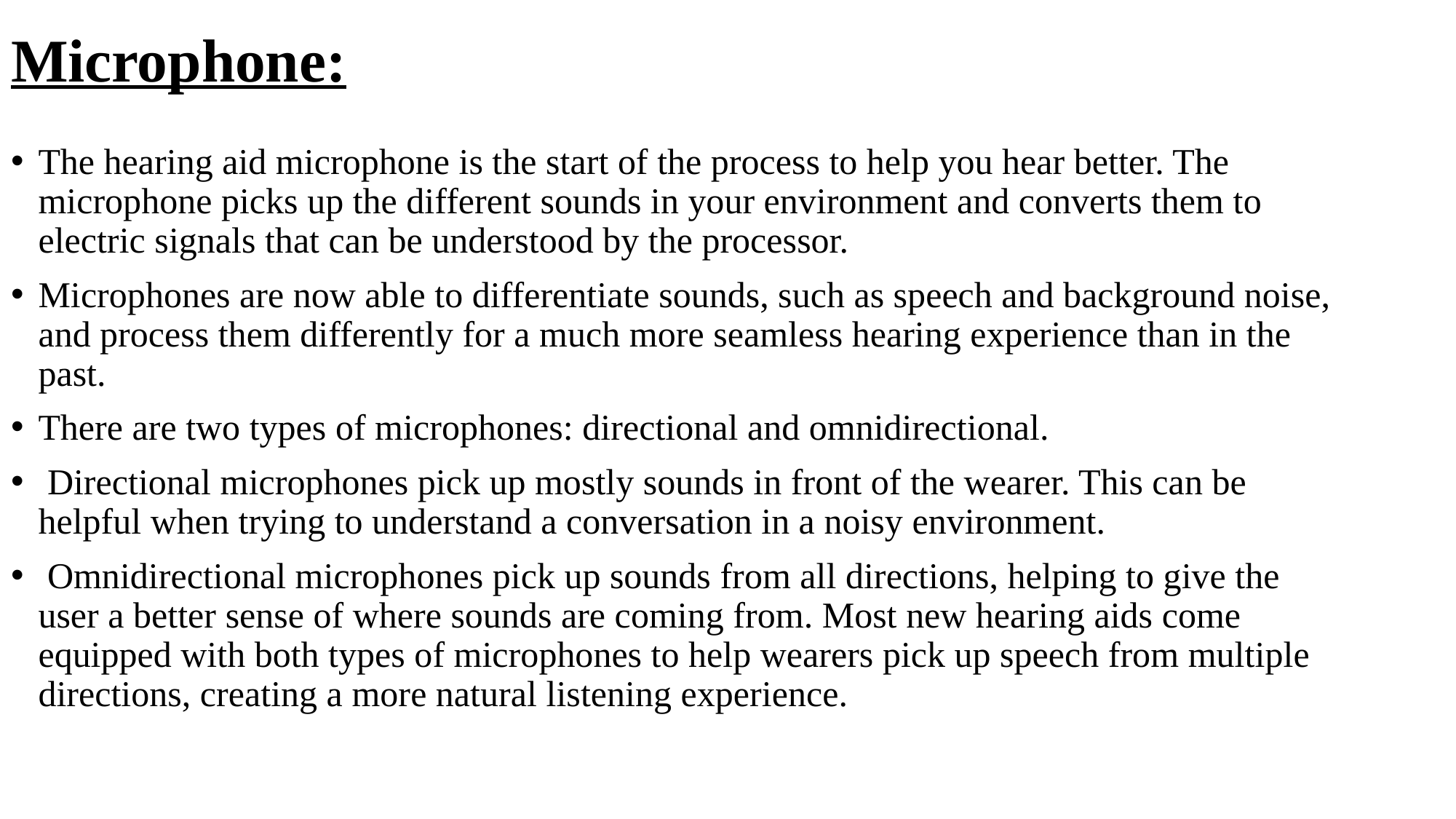

# Microphone:
The hearing aid microphone is the start of the process to help you hear better. The microphone picks up the different sounds in your environment and converts them to electric signals that can be understood by the processor.
Microphones are now able to differentiate sounds, such as speech and background noise, and process them differently for a much more seamless hearing experience than in the past.
There are two types of microphones: directional and omnidirectional.
 Directional microphones pick up mostly sounds in front of the wearer. This can be helpful when trying to understand a conversation in a noisy environment.
 Omnidirectional microphones pick up sounds from all directions, helping to give the user a better sense of where sounds are coming from. Most new hearing aids come equipped with both types of microphones to help wearers pick up speech from multiple directions, creating a more natural listening experience.